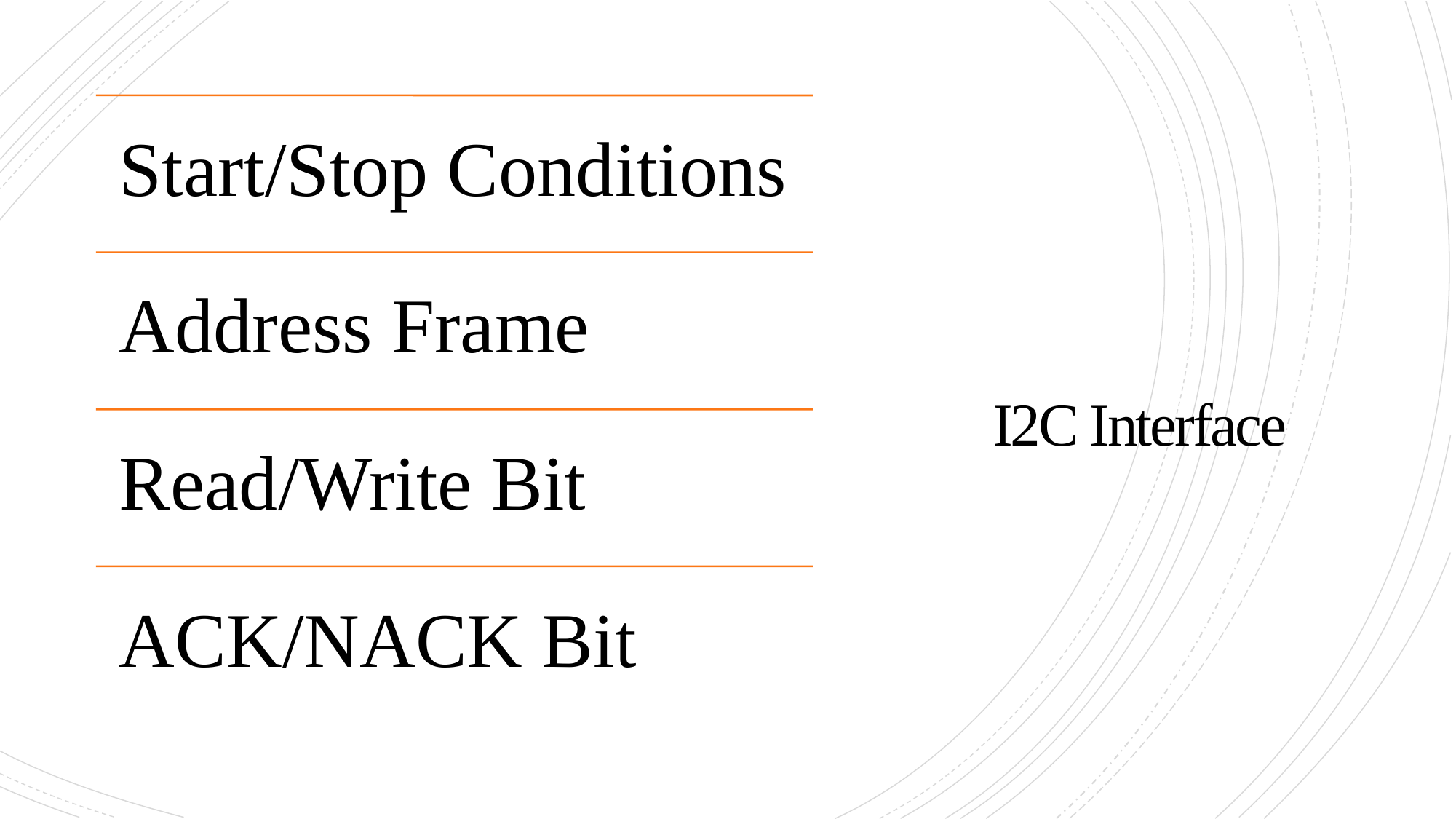

Start/Stop Conditions
Address Frame
Read/Write Bit
ACK/NACK Bit
# I2C Interface